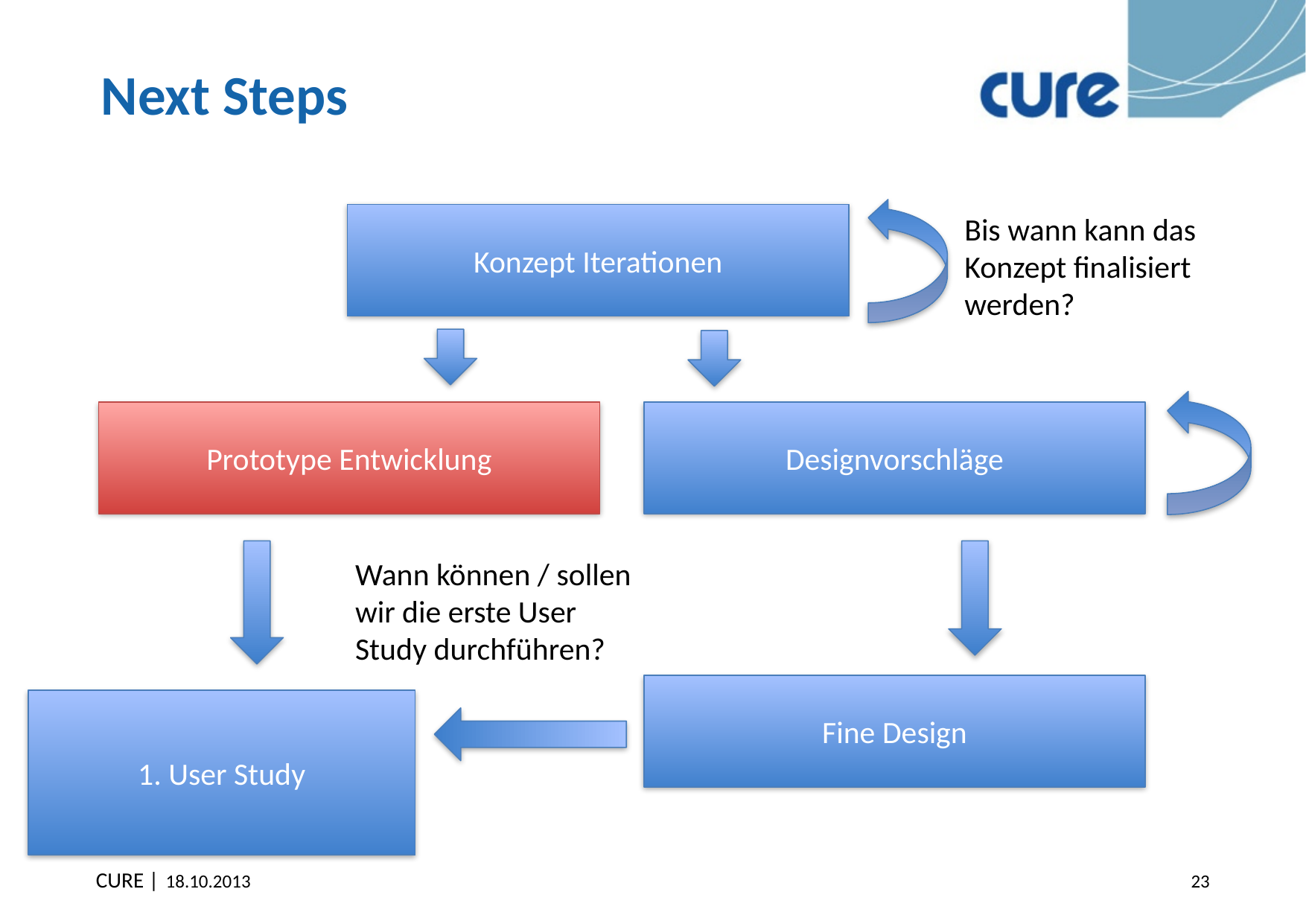

# Next Steps

Konzept Iterationen
Bis wann kann das Konzept finalisiert werden?

Prototype Entwicklung
Designvorschläge

Wann können / sollen wir die erste User Study durchführen?

Fine Design
1. User Study
18.10.2013
23